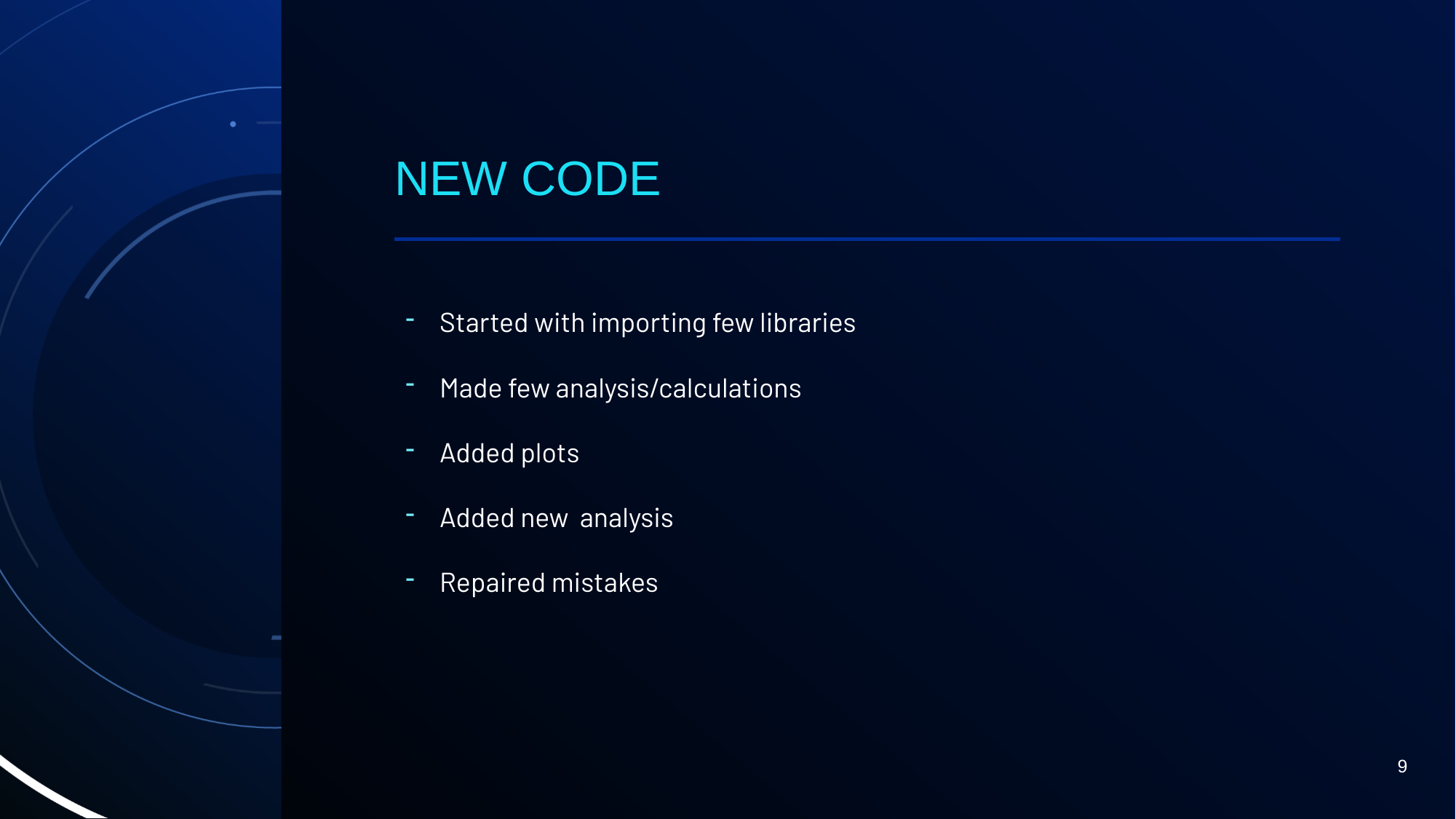

# New Code
Started with importing few libraries
Made few analysis/calculations
Added plots
Added new  analysis
Repaired mistakes

9